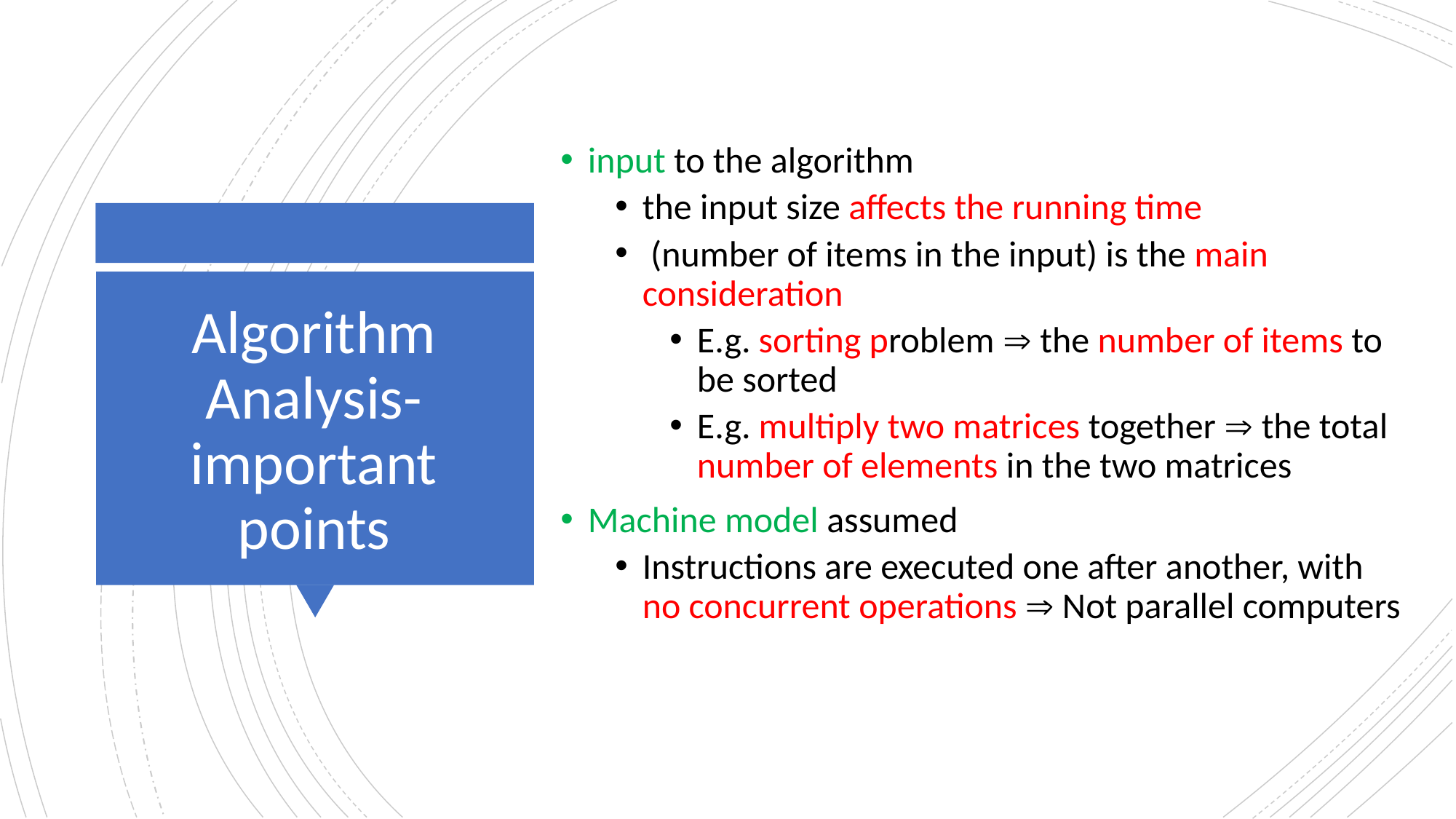

input to the algorithm
the input size affects the running time
 (number of items in the input) is the main consideration
E.g. sorting problem ⇒ the number of items to be sorted
E.g. multiply two matrices together ⇒ the total number of elements in the two matrices
Machine model assumed
Instructions are executed one after another, with no concurrent operations ⇒ Not parallel computers

# Algorithm Analysis- important points